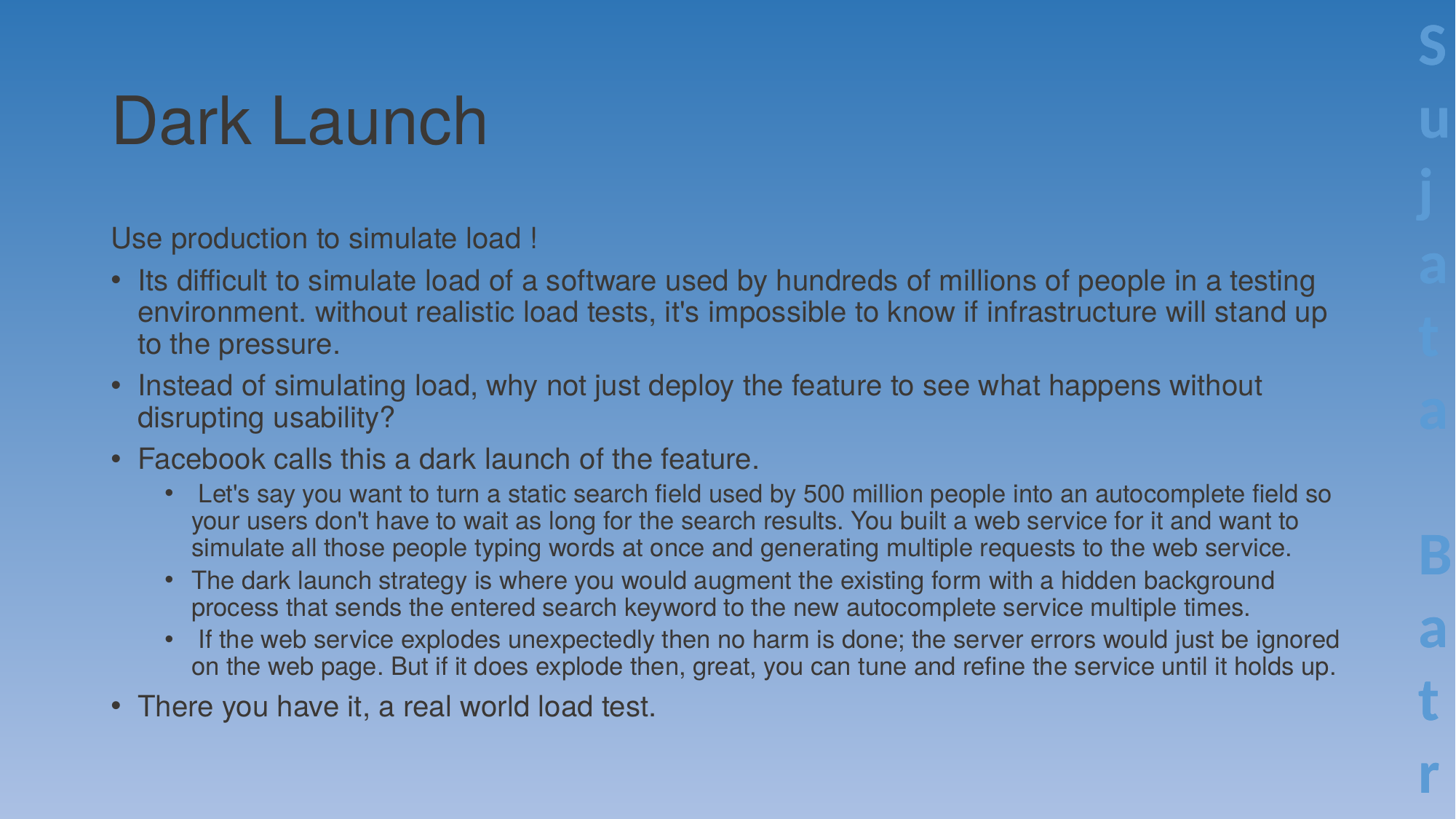

# Dark Launch
Use production to simulate load !
Its difficult to simulate load of a software used by hundreds of millions of people in a testing environment. without realistic load tests, it's impossible to know if infrastructure will stand up to the pressure.
Instead of simulating load, why not just deploy the feature to see what happens without disrupting usability?
Facebook calls this a dark launch of the feature.
 Let's say you want to turn a static search field used by 500 million people into an autocomplete field so your users don't have to wait as long for the search results. You built a web service for it and want to simulate all those people typing words at once and generating multiple requests to the web service.
The dark launch strategy is where you would augment the existing form with a hidden background process that sends the entered search keyword to the new autocomplete service multiple times.
 If the web service explodes unexpectedly then no harm is done; the server errors would just be ignored on the web page. But if it does explode then, great, you can tune and refine the service until it holds up.
There you have it, a real world load test.